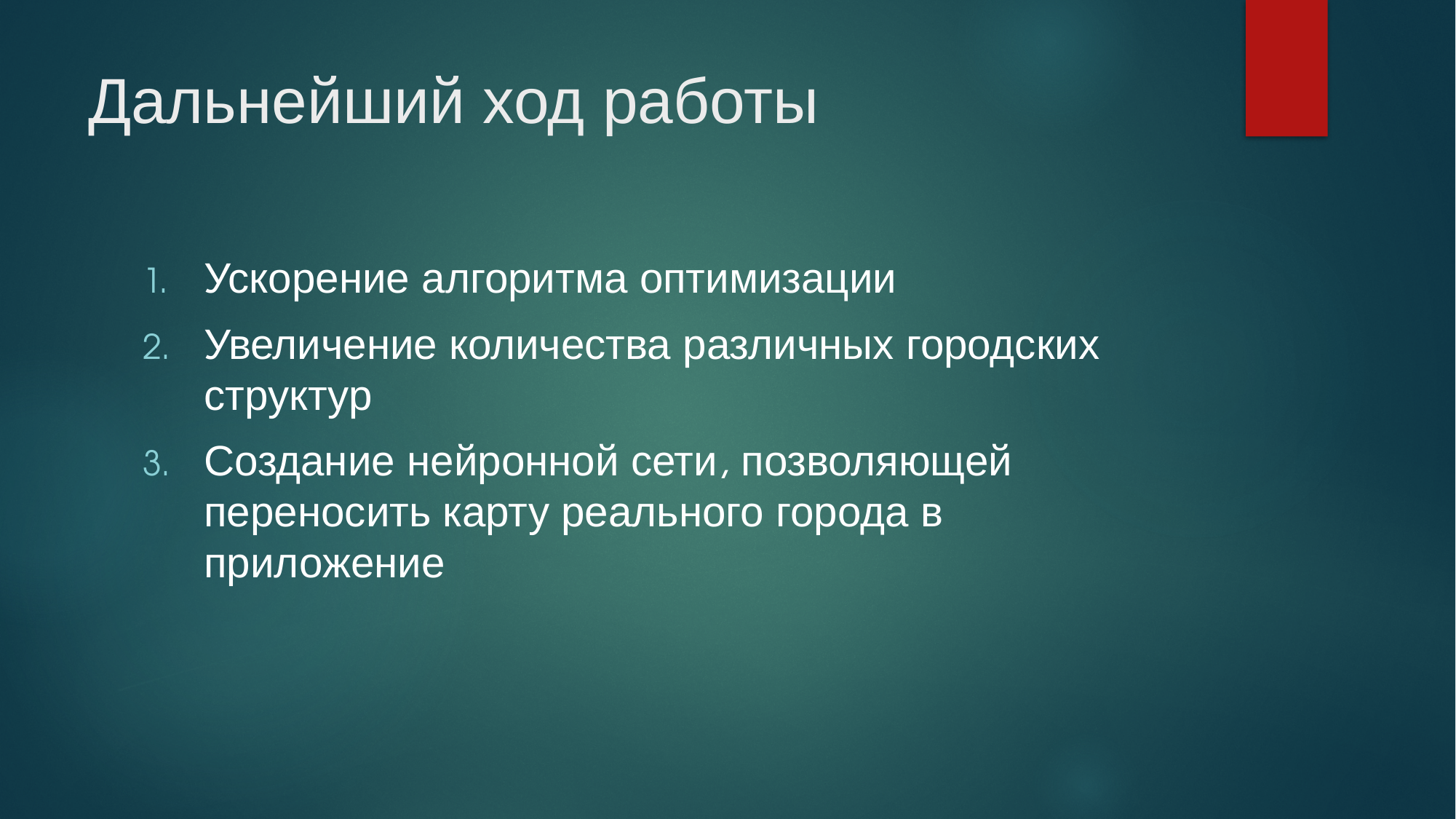

# Дальнейший ход работы
Ускорение алгоритма оптимизации
Увеличение количества различных городских структур
Создание нейронной сети, позволяющей переносить карту реального города в приложение